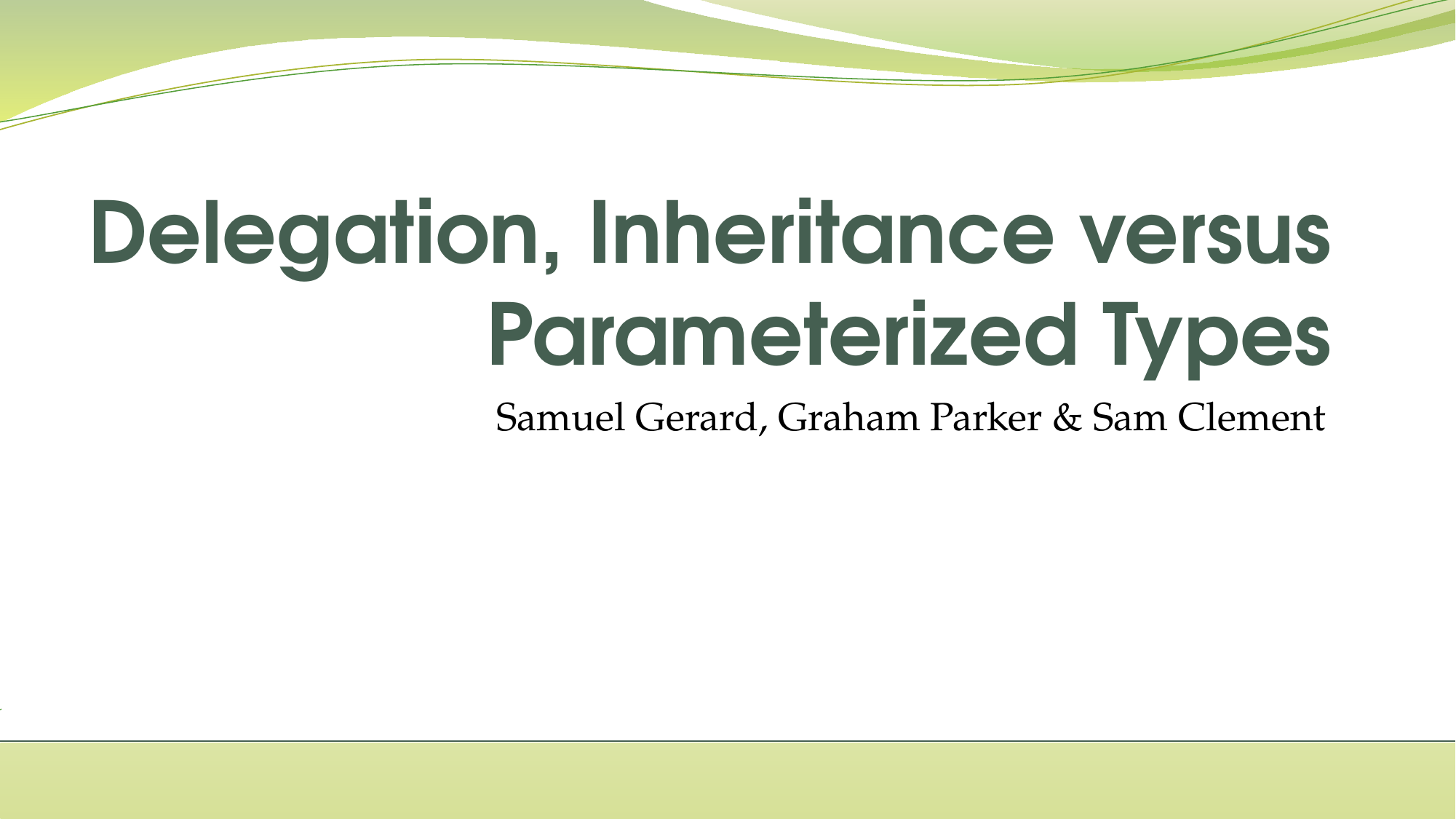

# Delegation, Inheritance versus Parameterized Types
Samuel Gerard, Graham Parker & Sam Clement